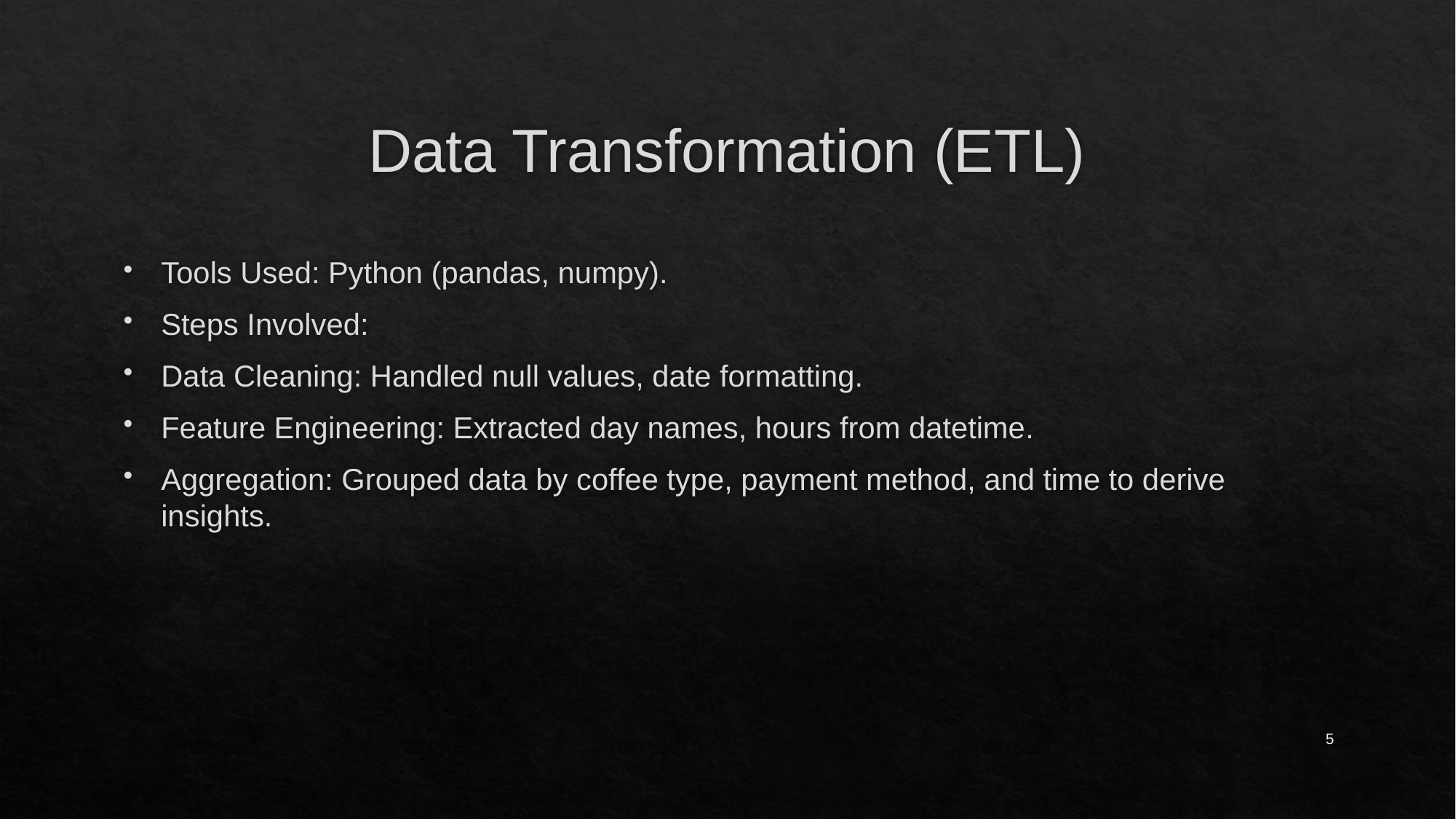

# Data Transformation (ETL)
Tools Used: Python (pandas, numpy).
Steps Involved:
Data Cleaning: Handled null values, date formatting.
Feature Engineering: Extracted day names, hours from datetime​.
Aggregation: Grouped data by coffee type, payment method, and time to derive insights​.
5